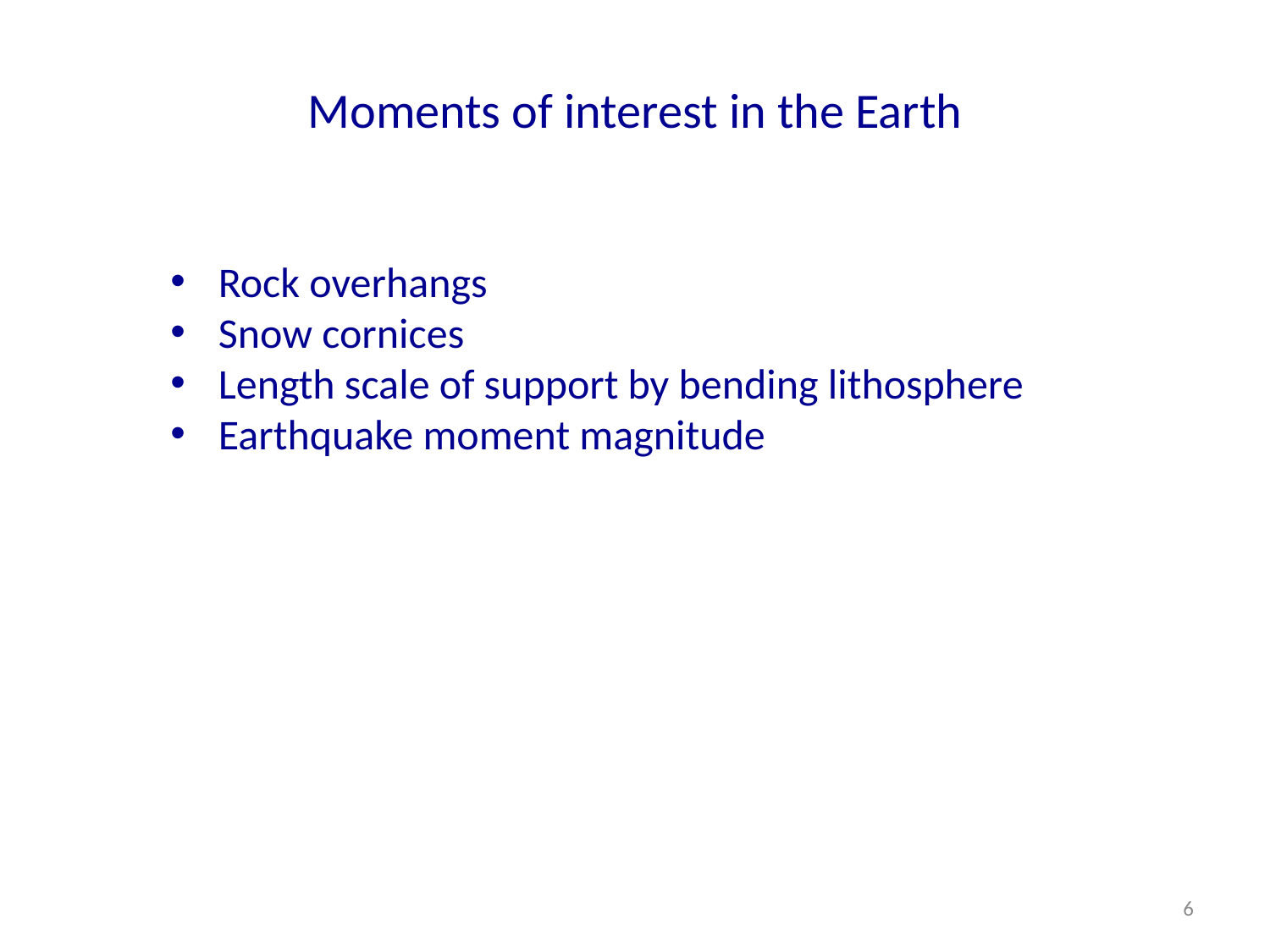

# Moments of interest in the Earth
Rock overhangs
Snow cornices
Length scale of support by bending lithosphere
Earthquake moment magnitude
6